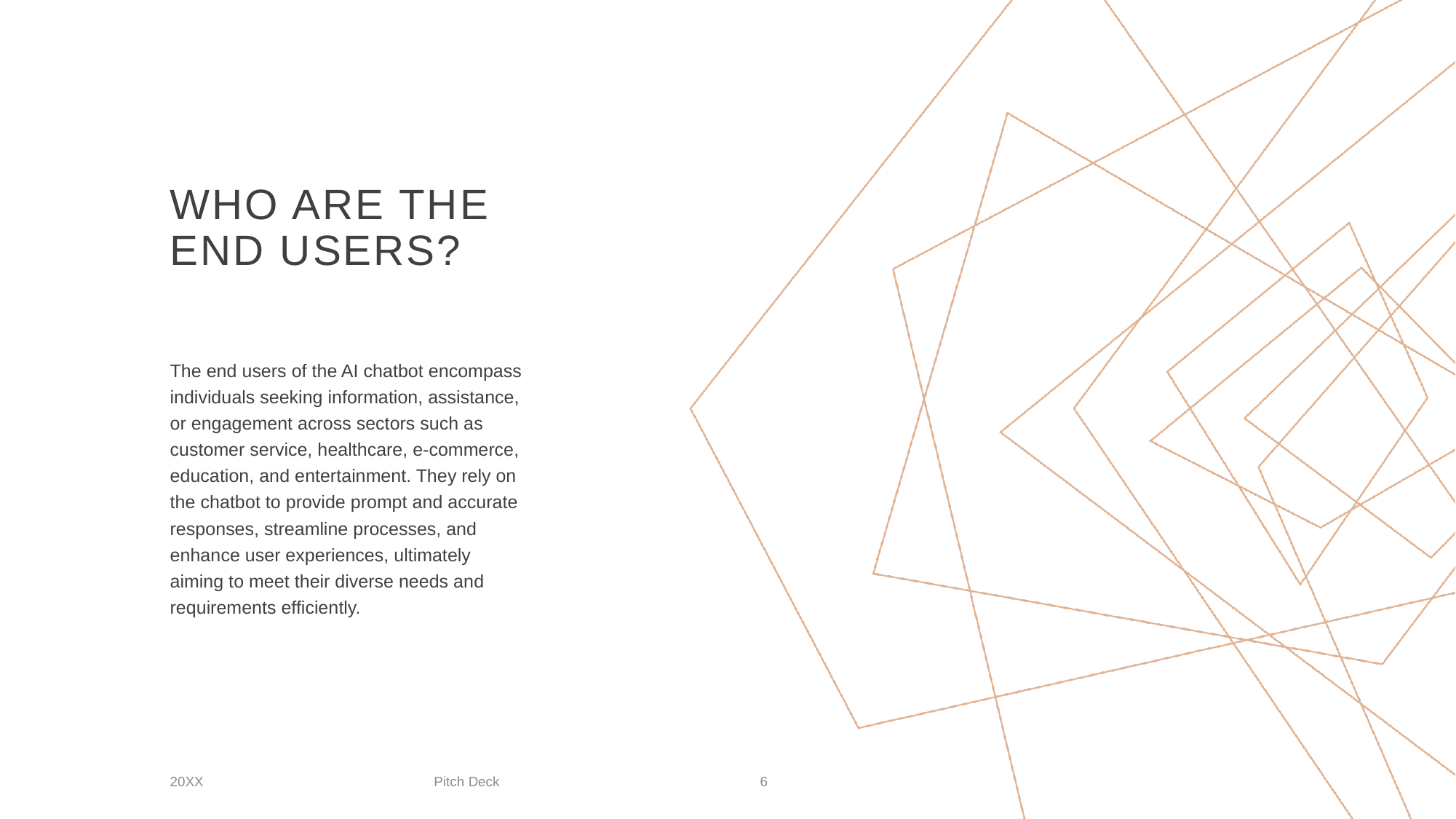

# WHO ARE THE END USERS?
The end users of the AI chatbot encompass individuals seeking information, assistance, or engagement across sectors such as customer service, healthcare, e-commerce, education, and entertainment. They rely on the chatbot to provide prompt and accurate responses, streamline processes, and enhance user experiences, ultimately aiming to meet their diverse needs and requirements efficiently.
Pitch Deck
20XX
6